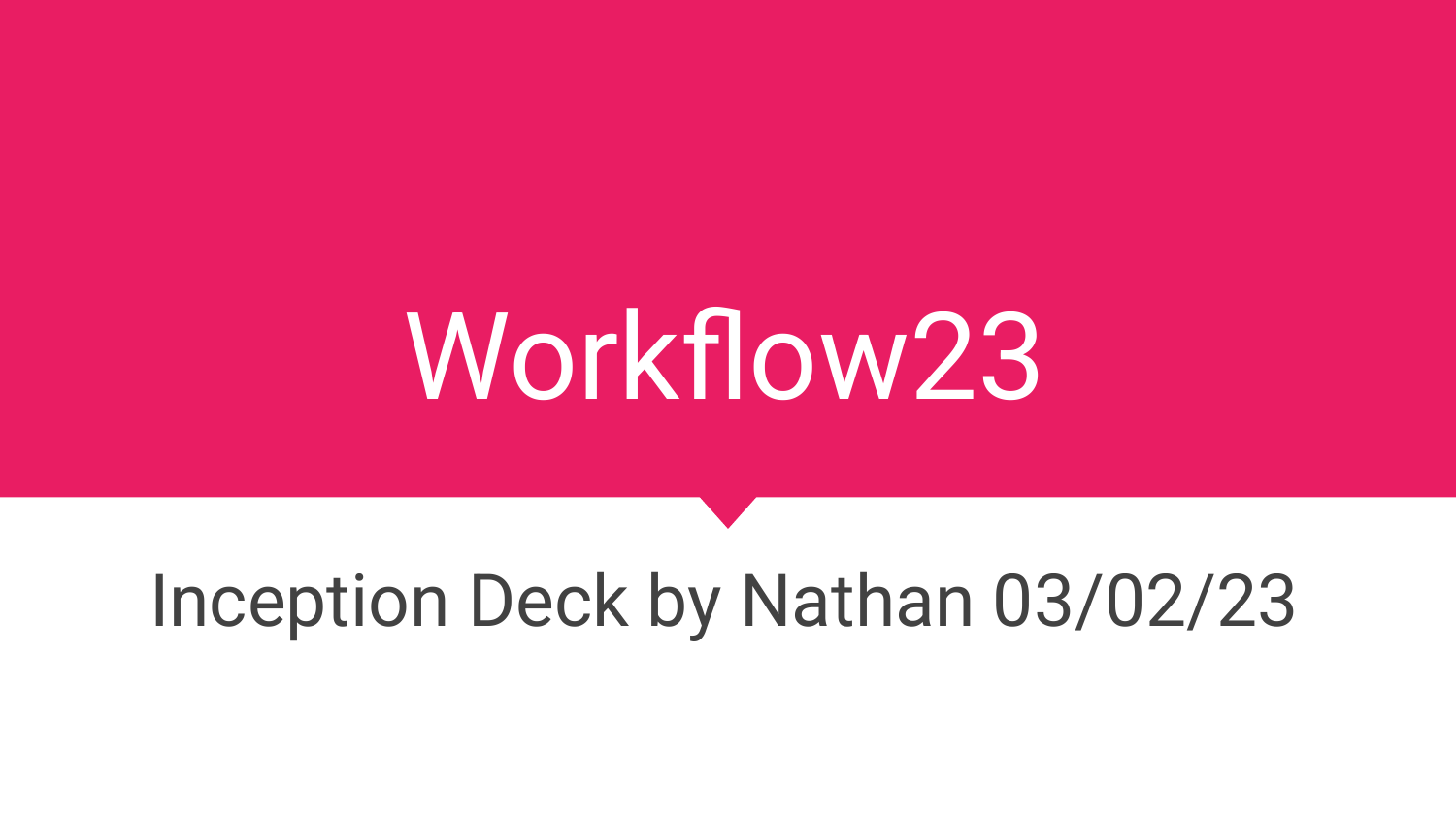

# Workflow23
Inception Deck by Nathan 03/02/23